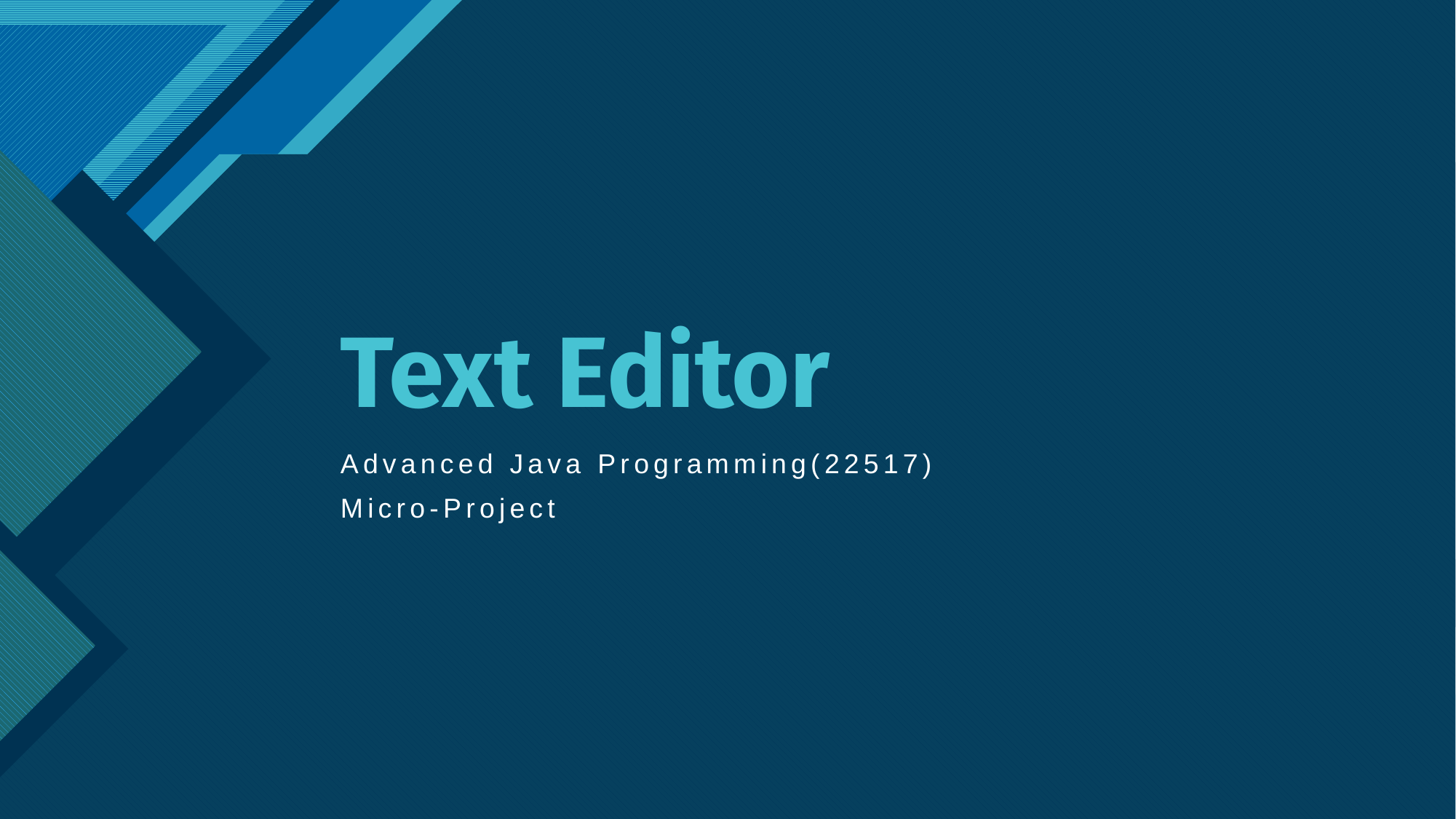

# Text Editor
Advanced Java Programming(22517)
Micro-Project